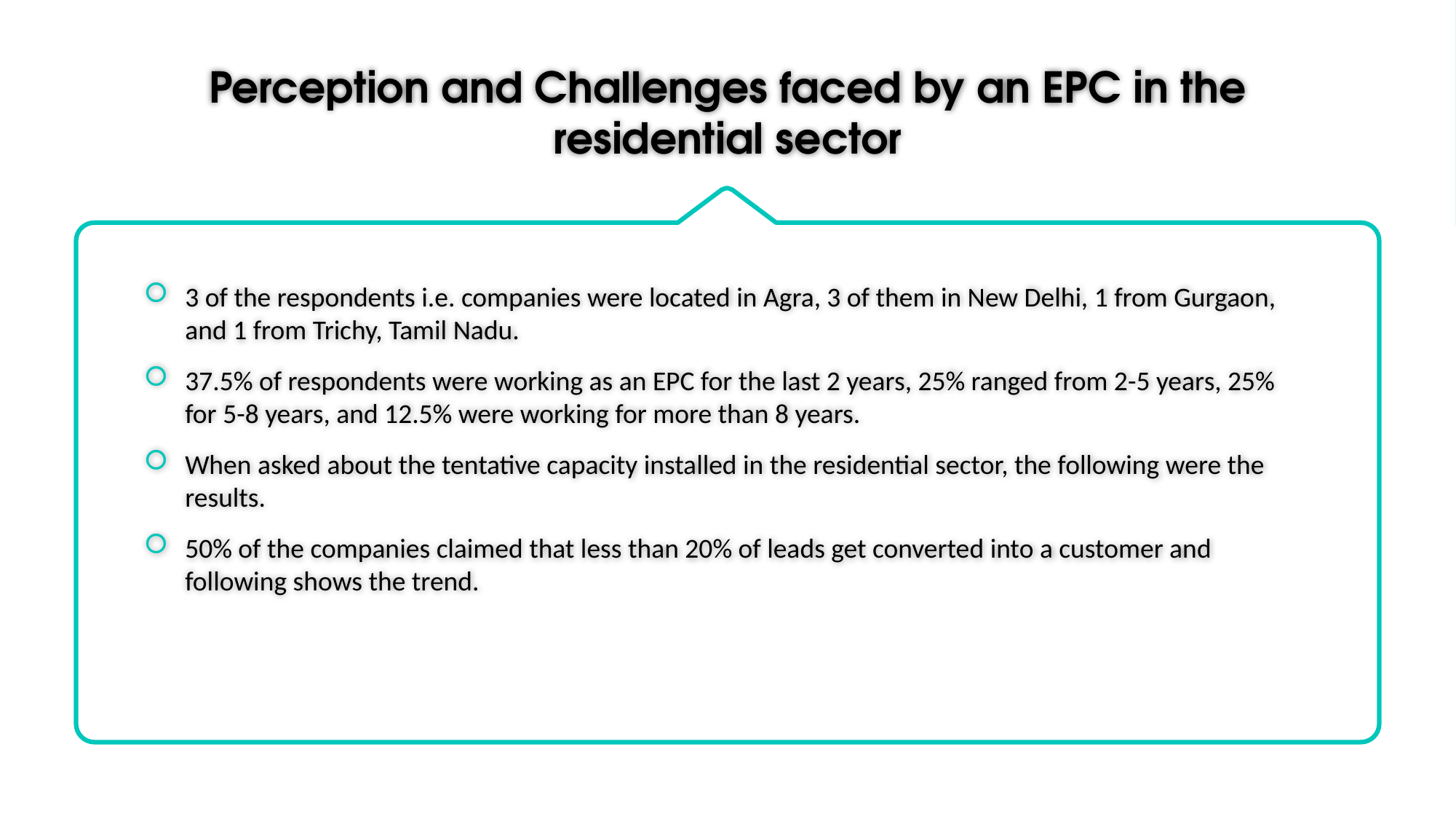

# Perception and Challenges faced by an EPC in the residential sector

3 of the respondents i.e. companies were located in Agra, 3 of them in New Delhi, 1 from Gurgaon, and 1 from Trichy, Tamil Nadu.
37.5% of respondents were working as an EPC for the last 2 years, 25% ranged from 2-5 years, 25% for 5-8 years, and 12.5% were working for more than 8 years.
When asked about the tentative capacity installed in the residential sector, the following were the results.
50% of the companies claimed that less than 20% of leads get converted into a customer and following shows the trend.